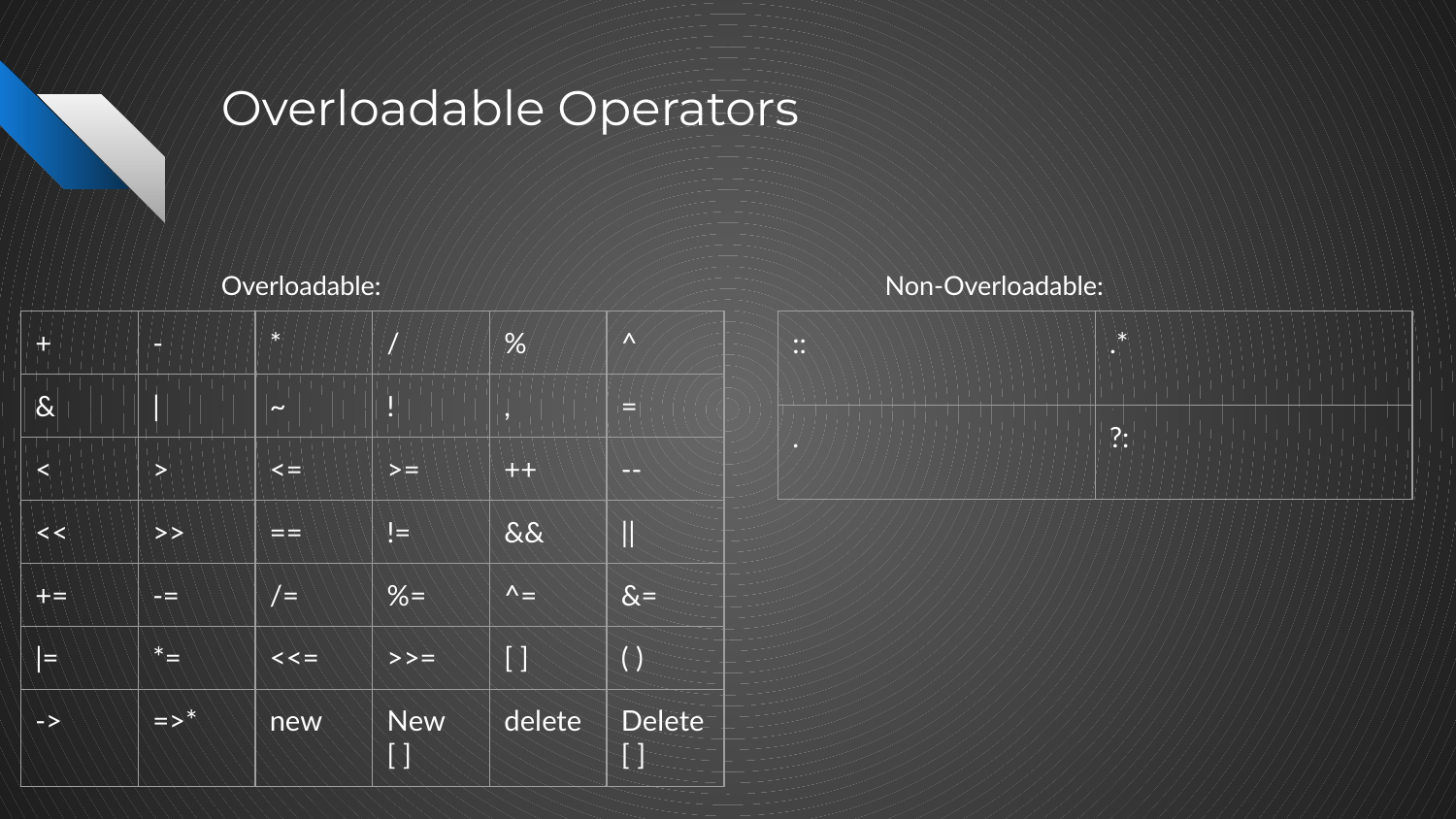

# Overloadable Operators
Overloadable:

Non-Overloadable:

| + | - | \* | / | % | ^ |
| --- | --- | --- | --- | --- | --- |
| & | | | ~ | ! | , | = |
| < | > | <= | >= | ++ | -- |
| << | >> | == | != | && | || |
| += | -= | /= | %= | ^= | &= |
| |= | \*= | <<= | >>= | [ ] | ( ) |
| -> | =>\* | new | New [ ] | delete | Delete [ ] |
| :: | .\* |
| --- | --- |
| . | ?: |